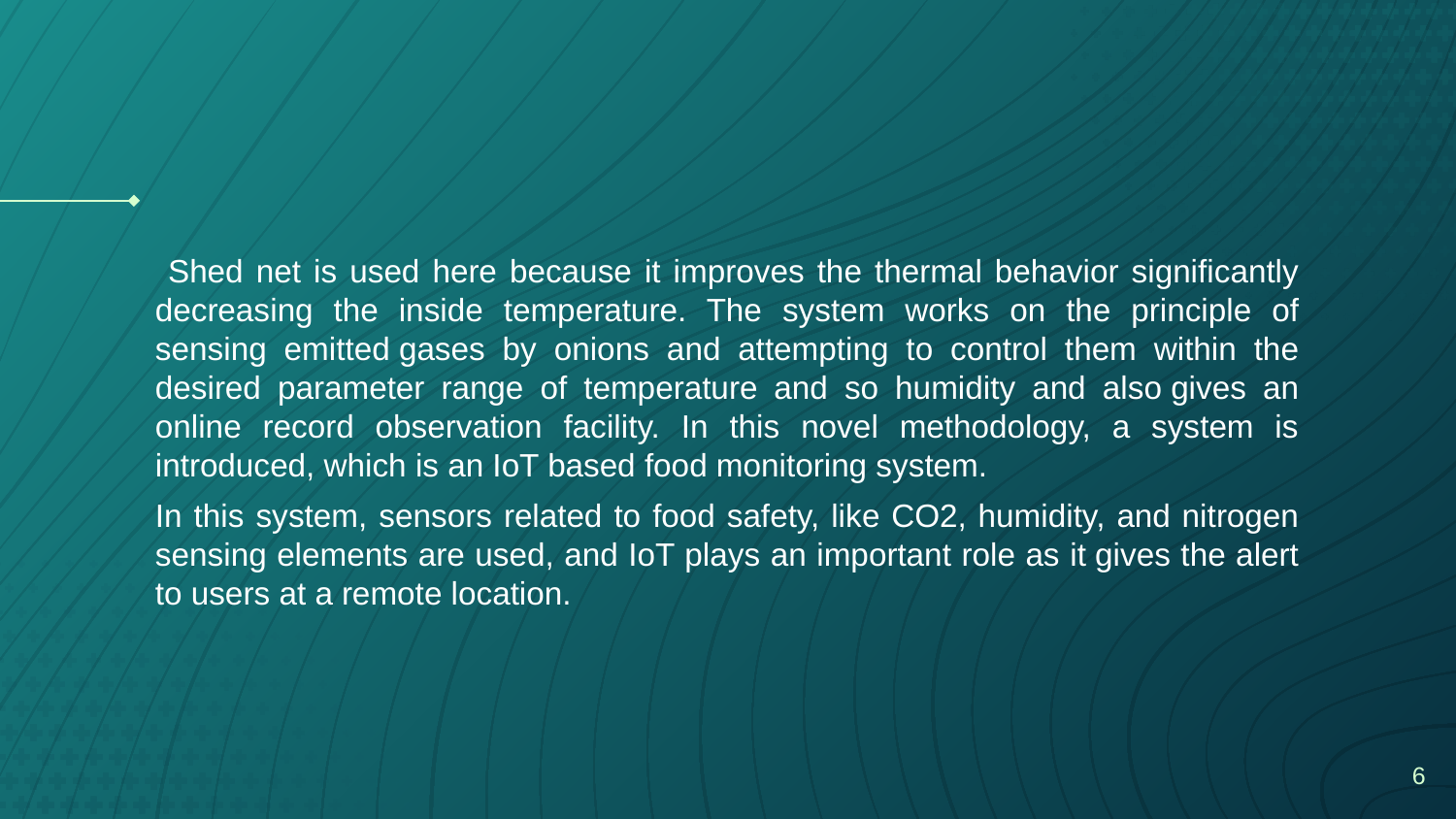

Shed net is used here because it improves the thermal behavior significantly decreasing the inside temperature. The system works on the principle of sensing emitted gases by onions and attempting to control them within the desired parameter range of temperature and so humidity and also gives an online record observation facility. In this novel methodology, a system is introduced, which is an IoT based food monitoring system.
In this system, sensors related to food safety, like CO2, humidity, and nitrogen sensing elements are used, and IoT plays an important role as it gives the alert to users at a remote location.

6